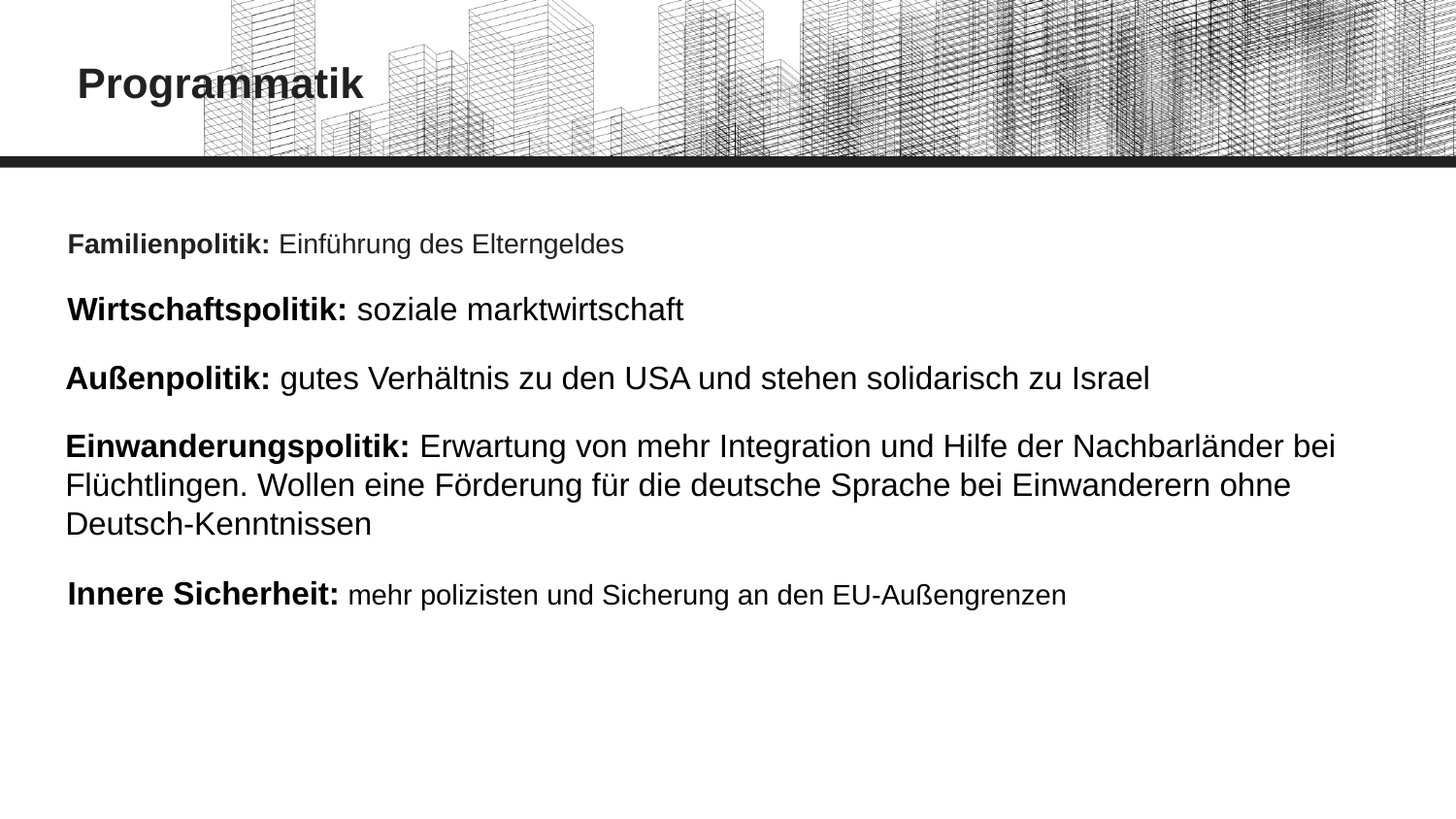

# Programmatik
Familienpolitik: Einführung des Elterngeldes
Wirtschaftspolitik: soziale marktwirtschaft
Außenpolitik: gutes Verhältnis zu den USA und stehen solidarisch zu Israel
Einwanderungspolitik: Erwartung von mehr Integration und Hilfe der Nachbarländer bei Flüchtlingen. Wollen eine Förderung für die deutsche Sprache bei Einwanderern ohne Deutsch-Kenntnissen
Innere Sicherheit: mehr polizisten und Sicherung an den EU-Außengrenzen